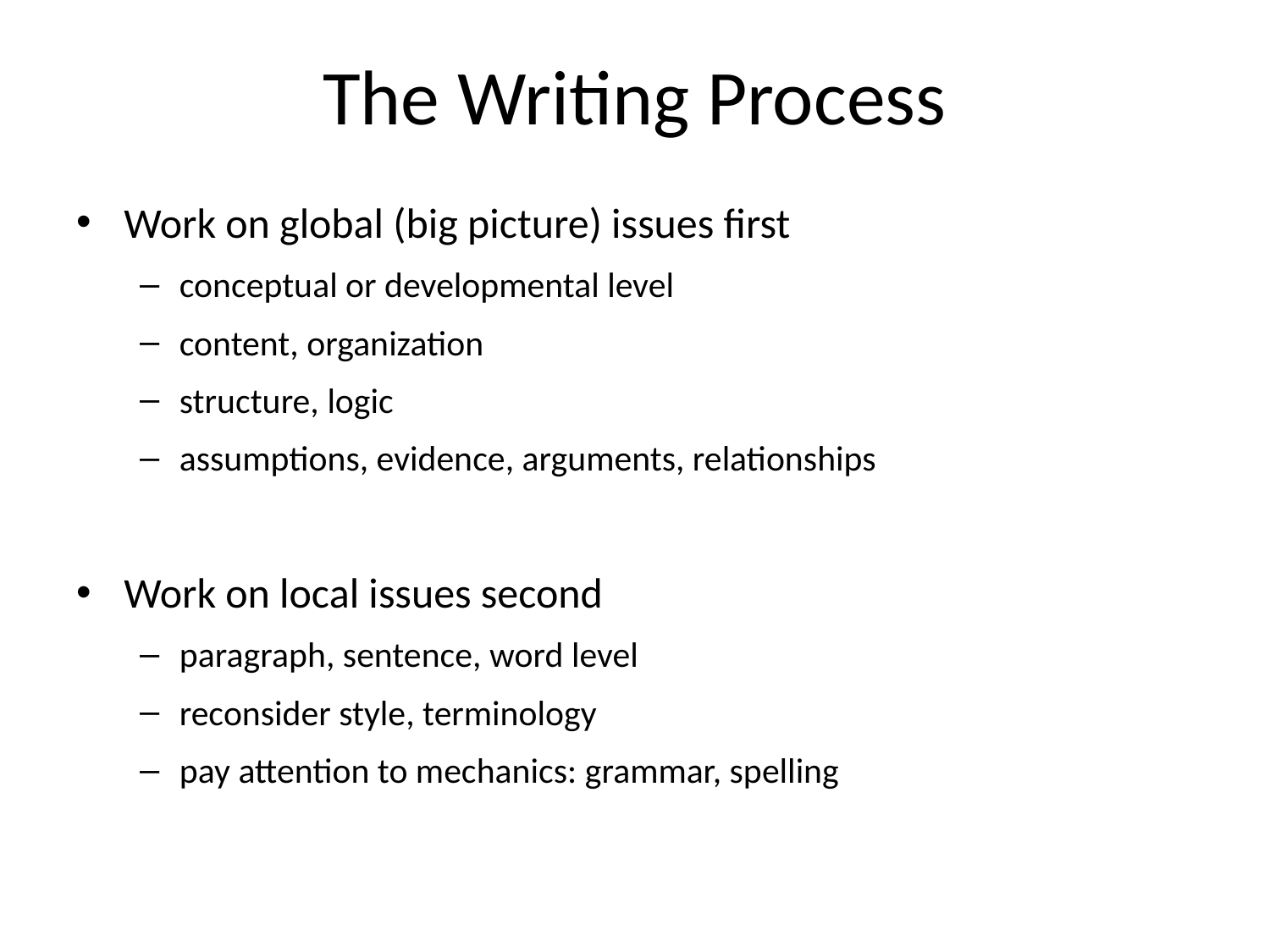

# The Writing Process
Work on global (big picture) issues first
conceptual or developmental level
content, organization
structure, logic
assumptions, evidence, arguments, relationships

Work on local issues second
paragraph, sentence, word level
reconsider style, terminology
pay attention to mechanics: grammar, spelling